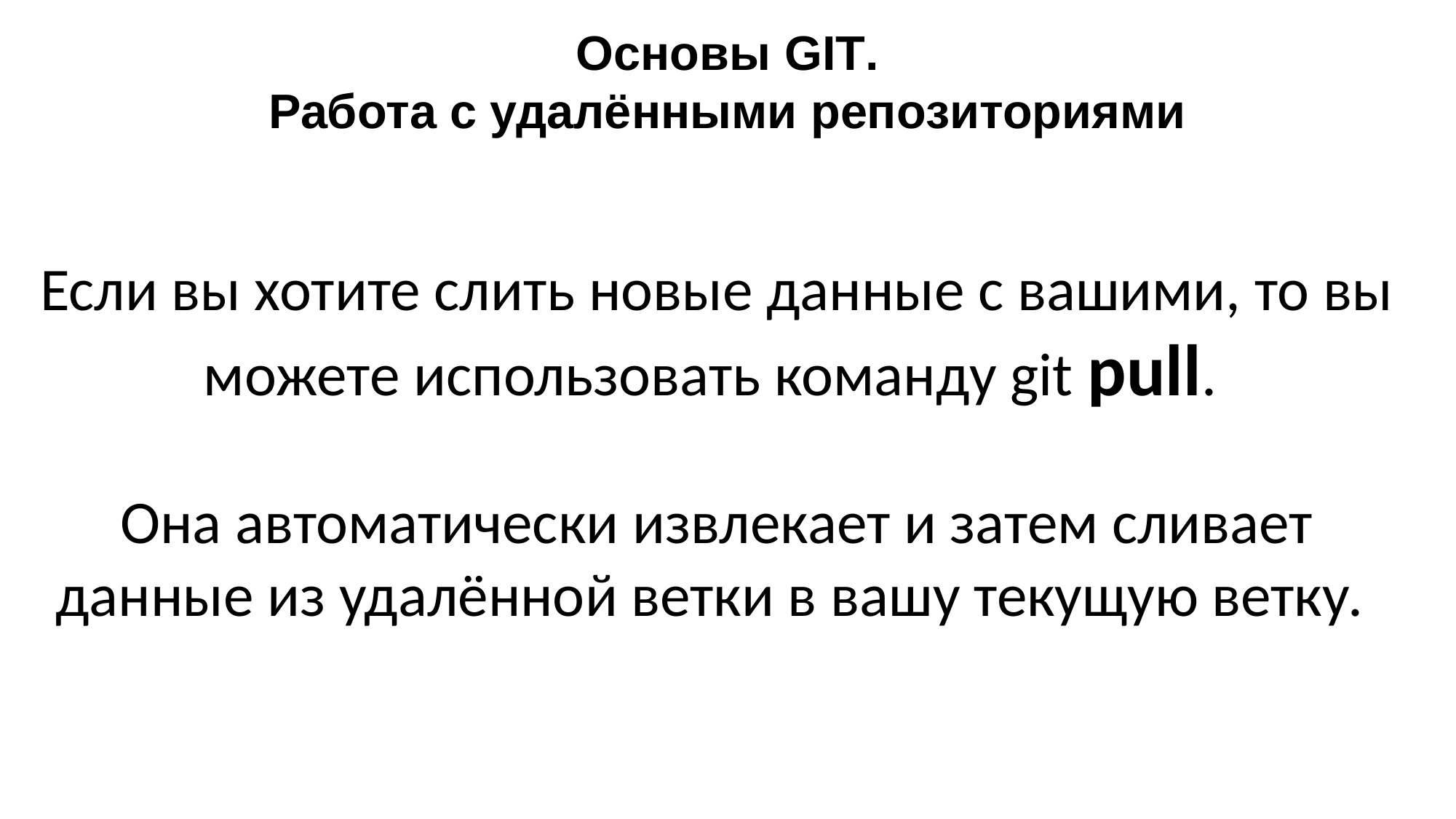

Основы GIT.
Работа с удалёнными репозиториями
Если вы хотите слить новые данные с вашими, то вы можете использовать команду git pull.

Она автоматически извлекает и затем сливает данные из удалённой ветки в вашу текущую ветку.